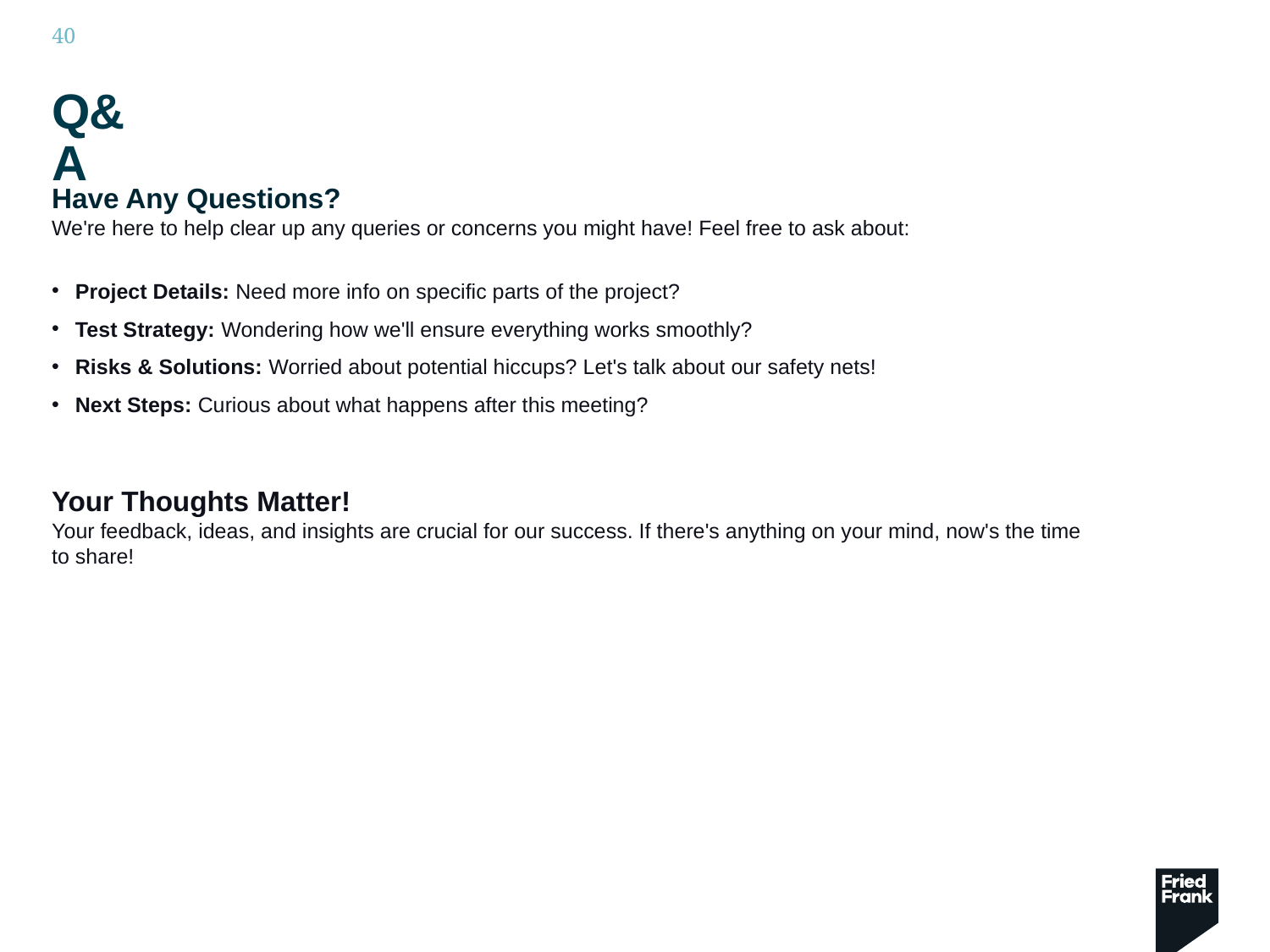

# Q&A
Have Any Questions?
We're here to help clear up any queries or concerns you might have! Feel free to ask about:

Project Details: Need more info on specific parts of the project?
Test Strategy: Wondering how we'll ensure everything works smoothly?
Risks & Solutions: Worried about potential hiccups? Let's talk about our safety nets!
Next Steps: Curious about what happens after this meeting?

Your Thoughts Matter!
Your feedback, ideas, and insights are crucial for our success. If there's anything on your mind, now's the time to share!